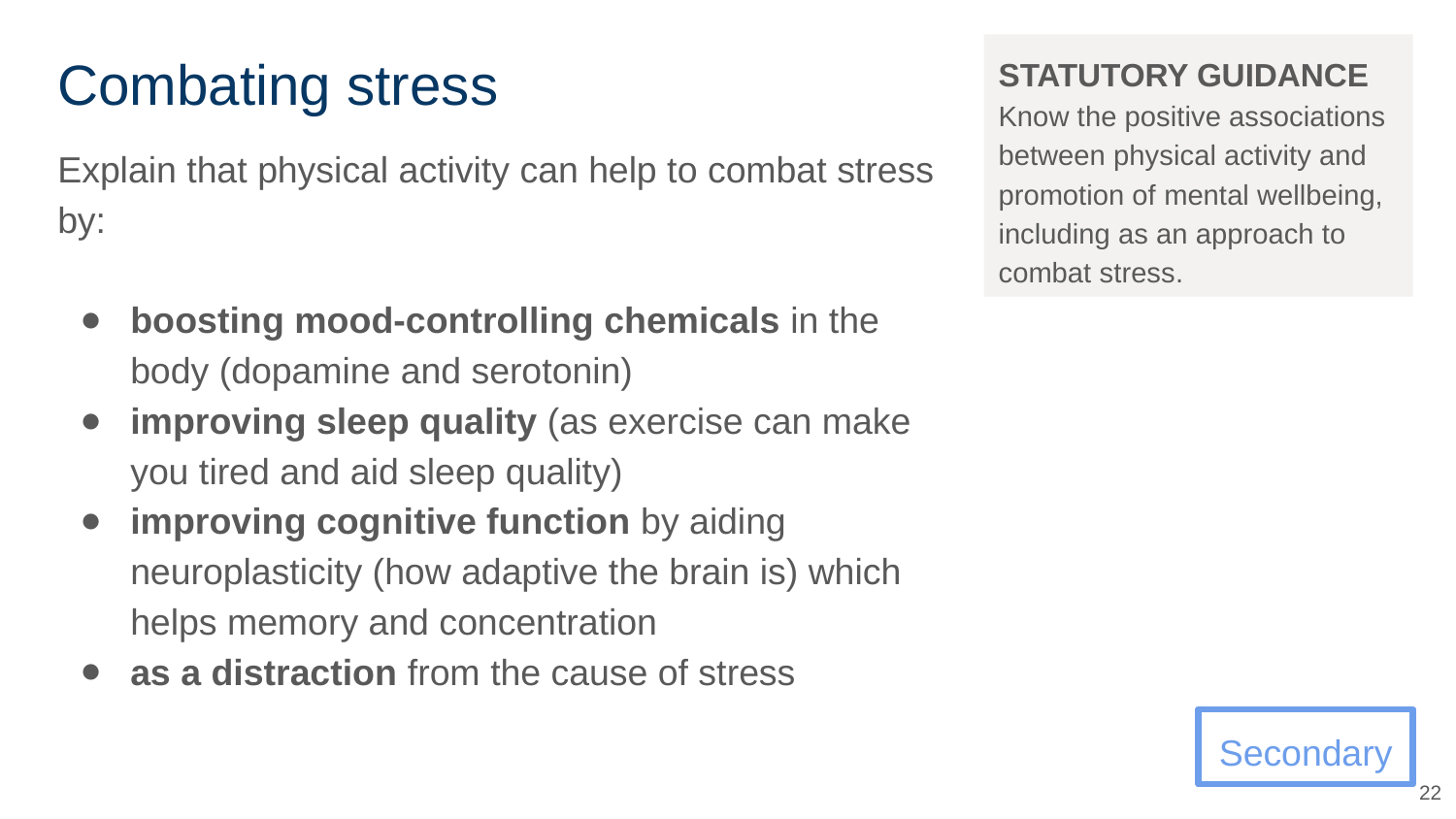

# Combating stress

STATUTORY GUIDANCE
Know the positive associations between physical activity and promotion of mental wellbeing, including as an approach to combat stress.
Explain that physical activity can help to combat stress by:

boosting mood-controlling chemicals in the body (dopamine and serotonin)
improving sleep quality (as exercise can make you tired and aid sleep quality)
improving cognitive function by aiding neuroplasticity (how adaptive the brain is) which helps memory and concentration
as a distraction from the cause of stress
Secondary
22